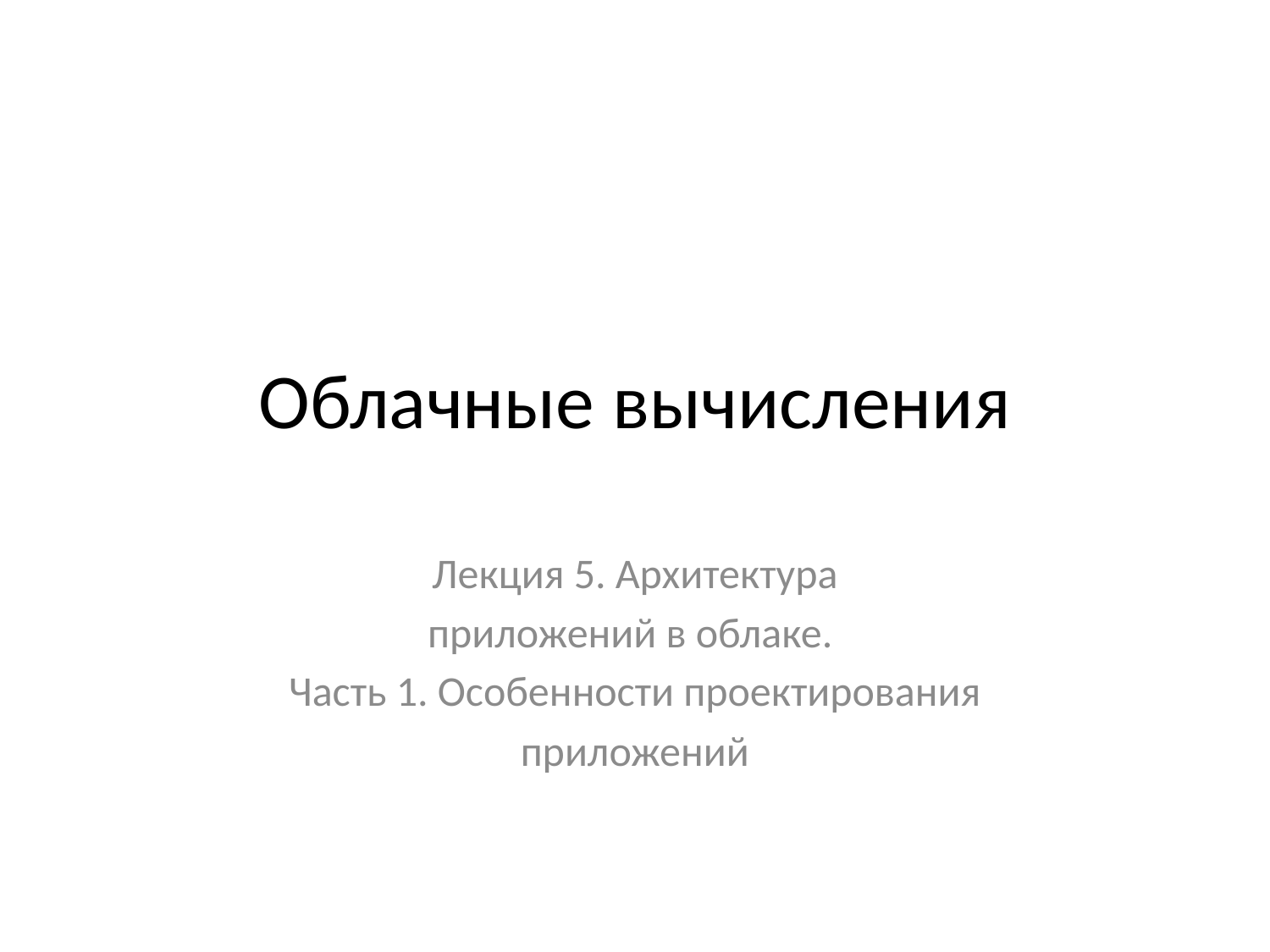

# Облачные вычисления
Лекция 5. Архитектура
приложений в облаке.
Часть 1. Особенности проектирования
приложений